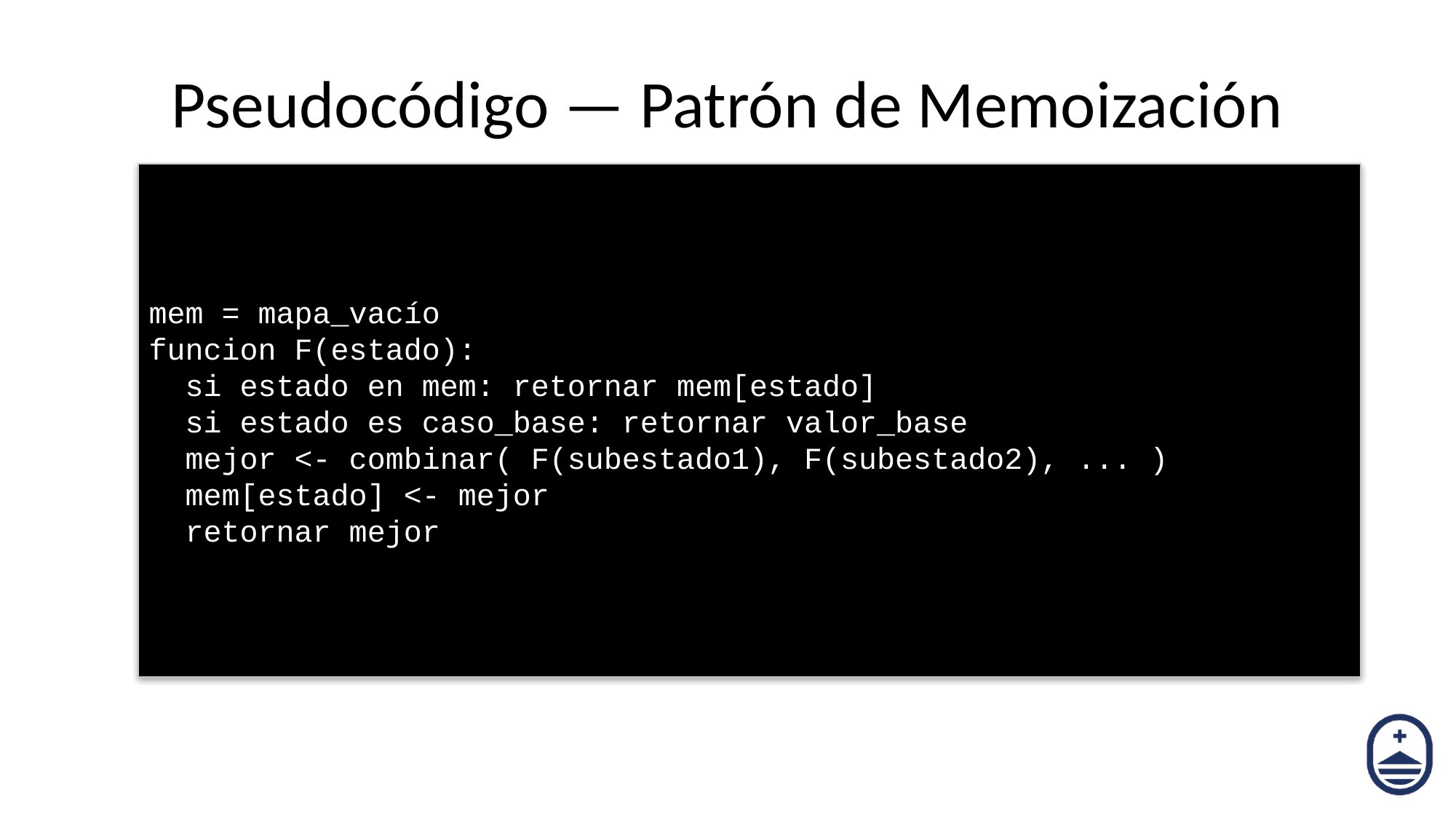

# Pseudocódigo — Patrón de Memoización
mem = mapa_vacío
funcion F(estado):
  si estado en mem: retornar mem[estado]
  si estado es caso_base: retornar valor_base
  mejor <- combinar( F(subestado1), F(subestado2), ... )
  mem[estado] <- mejor
  retornar mejor